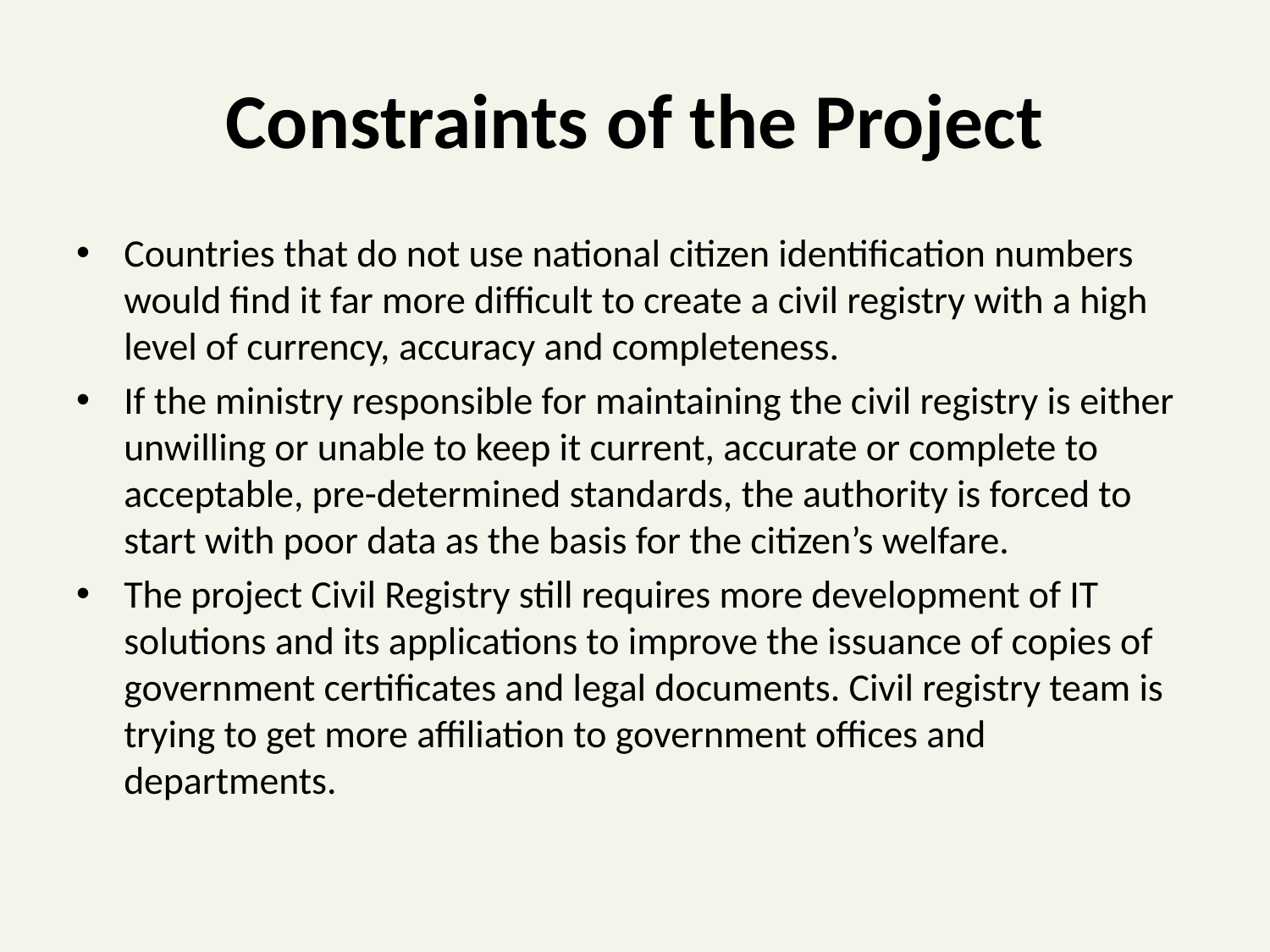

# Constraints of the Project
Countries that do not use national citizen identification numbers would find it far more difficult to create a civil registry with a high level of currency, accuracy and completeness.
If the ministry responsible for maintaining the civil registry is either unwilling or unable to keep it current, accurate or complete to acceptable, pre-determined standards, the authority is forced to start with poor data as the basis for the citizen’s welfare.
The project Civil Registry still requires more development of IT solutions and its applications to improve the issuance of copies of government certificates and legal documents. Civil registry team is trying to get more affiliation to government offices and departments.